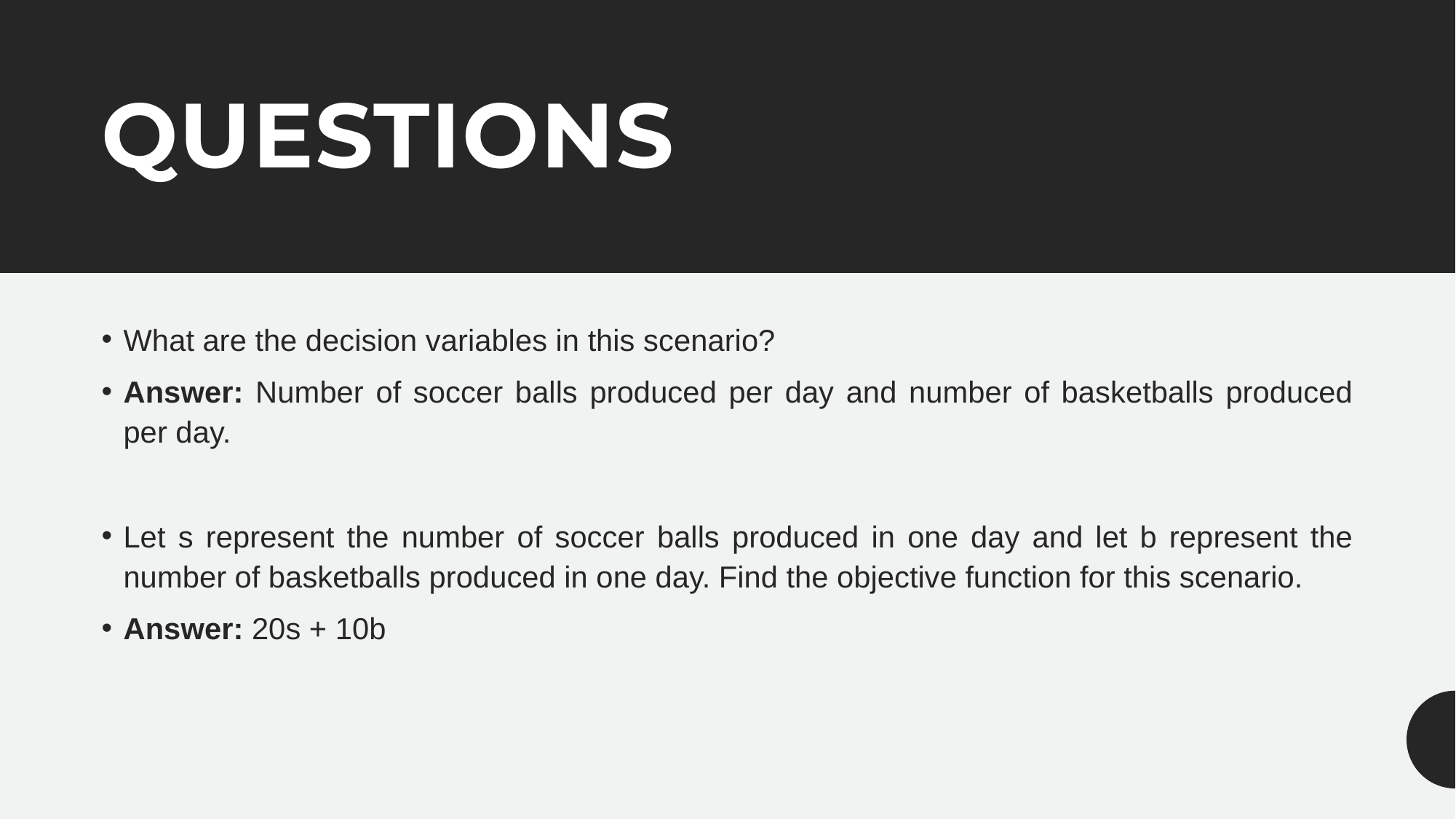

# QUESTIONS
What are the decision variables in this scenario?
Answer: Number of soccer balls produced per day and number of basketballs produced per day.

Let s represent the number of soccer balls produced in one day and let b represent the number of basketballs produced in one day. Find the objective function for this scenario.
Answer: 20s + 10b